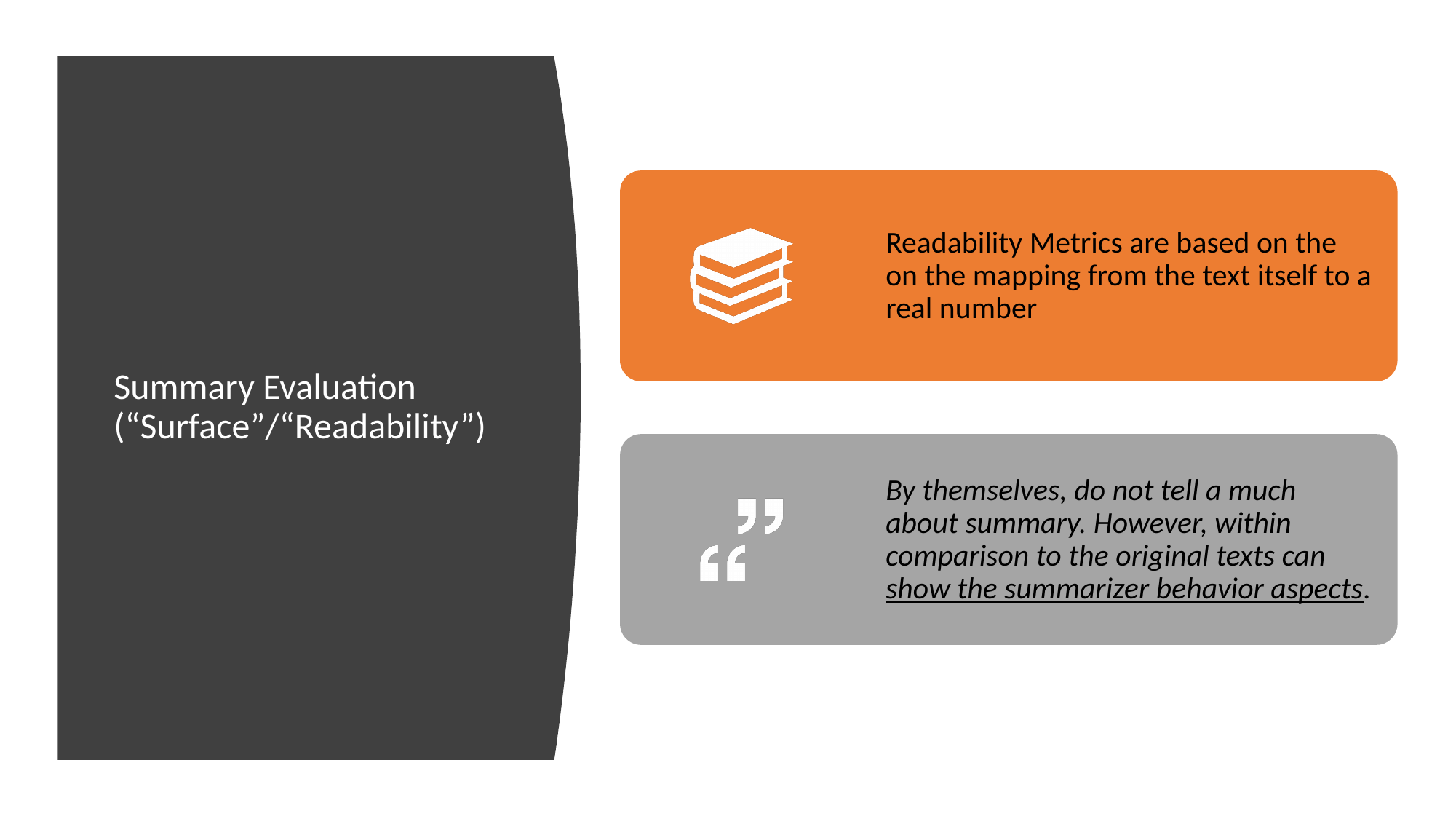

Readability Metrics are based on the on the mapping from the text itself to a real number
By themselves, do not tell a much about summary. However, within comparison to the original texts can show the summarizer behavior aspects.

# Summary Evaluation (“Surface”/“Readability”)